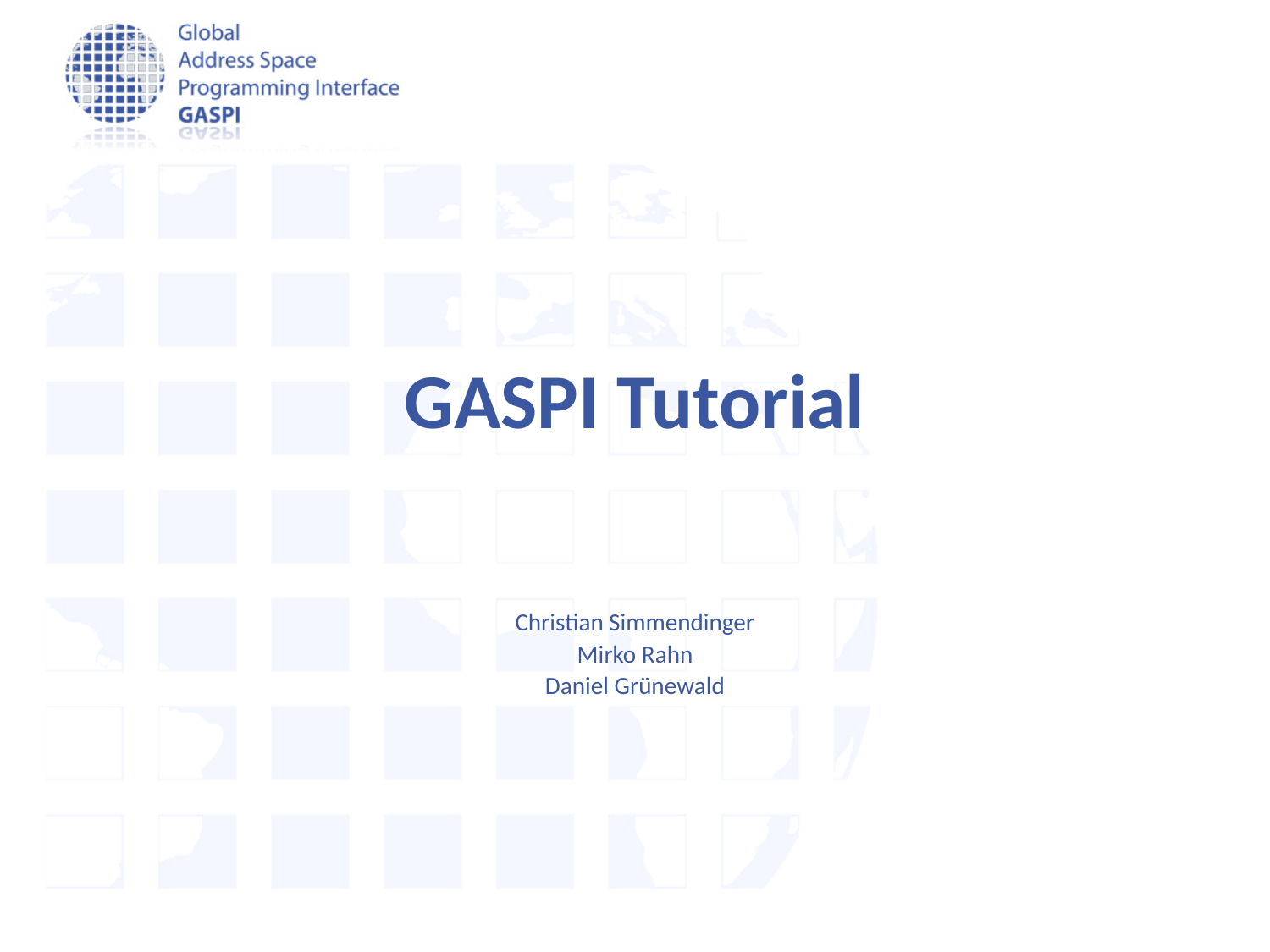

# GASPI Tutorial

Christian Simmendinger
Mirko Rahn
Daniel Grünewald